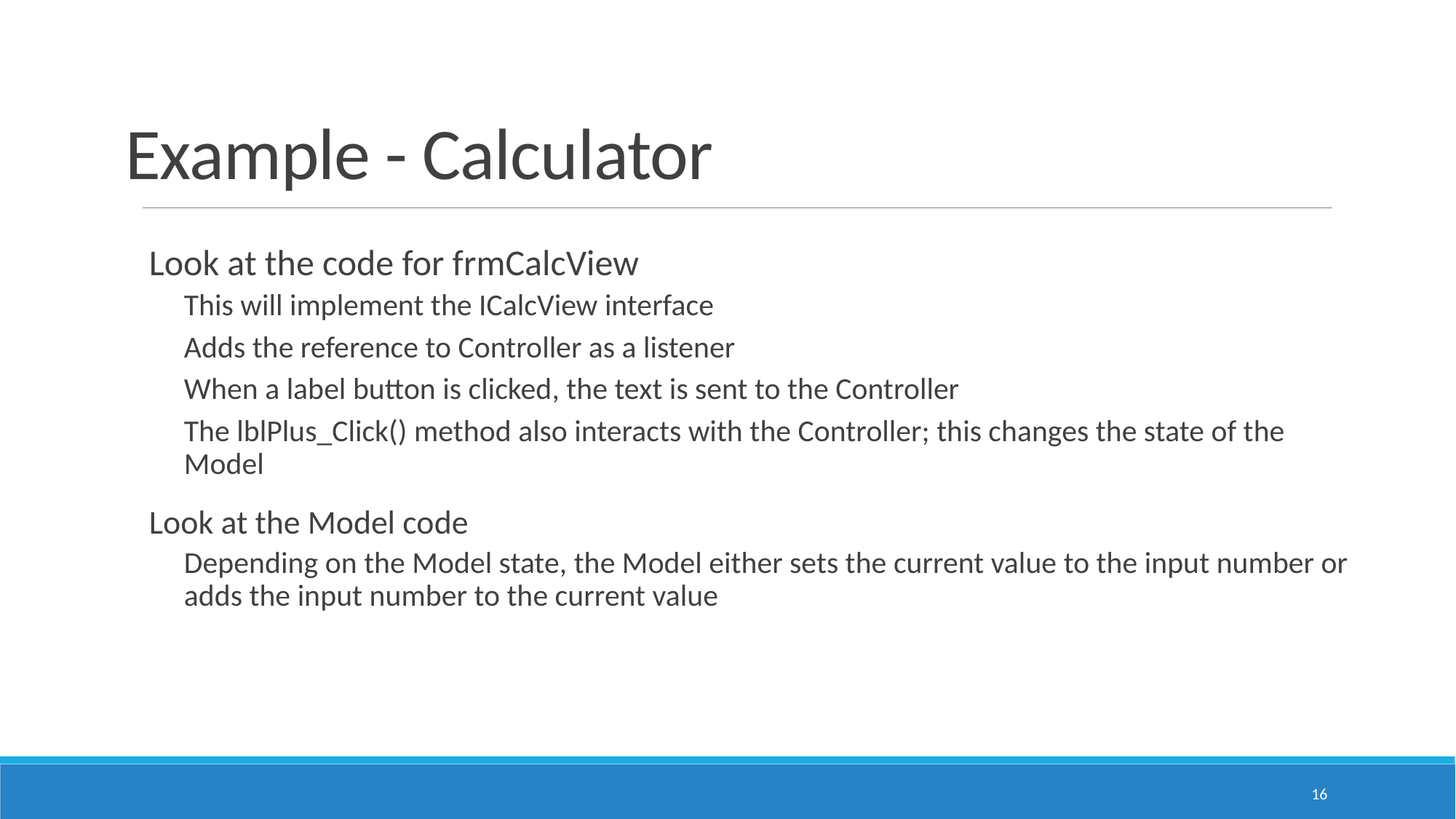

# Example - Calculator
Look at the code for frmCalcView
This will implement the ICalcView interface
Adds the reference to Controller as a listener
When a label button is clicked, the text is sent to the Controller
The lblPlus_Click() method also interacts with the Controller; this changes the state of the Model
Look at the Model code
Depending on the Model state, the Model either sets the current value to the input number or adds the input number to the current value

16